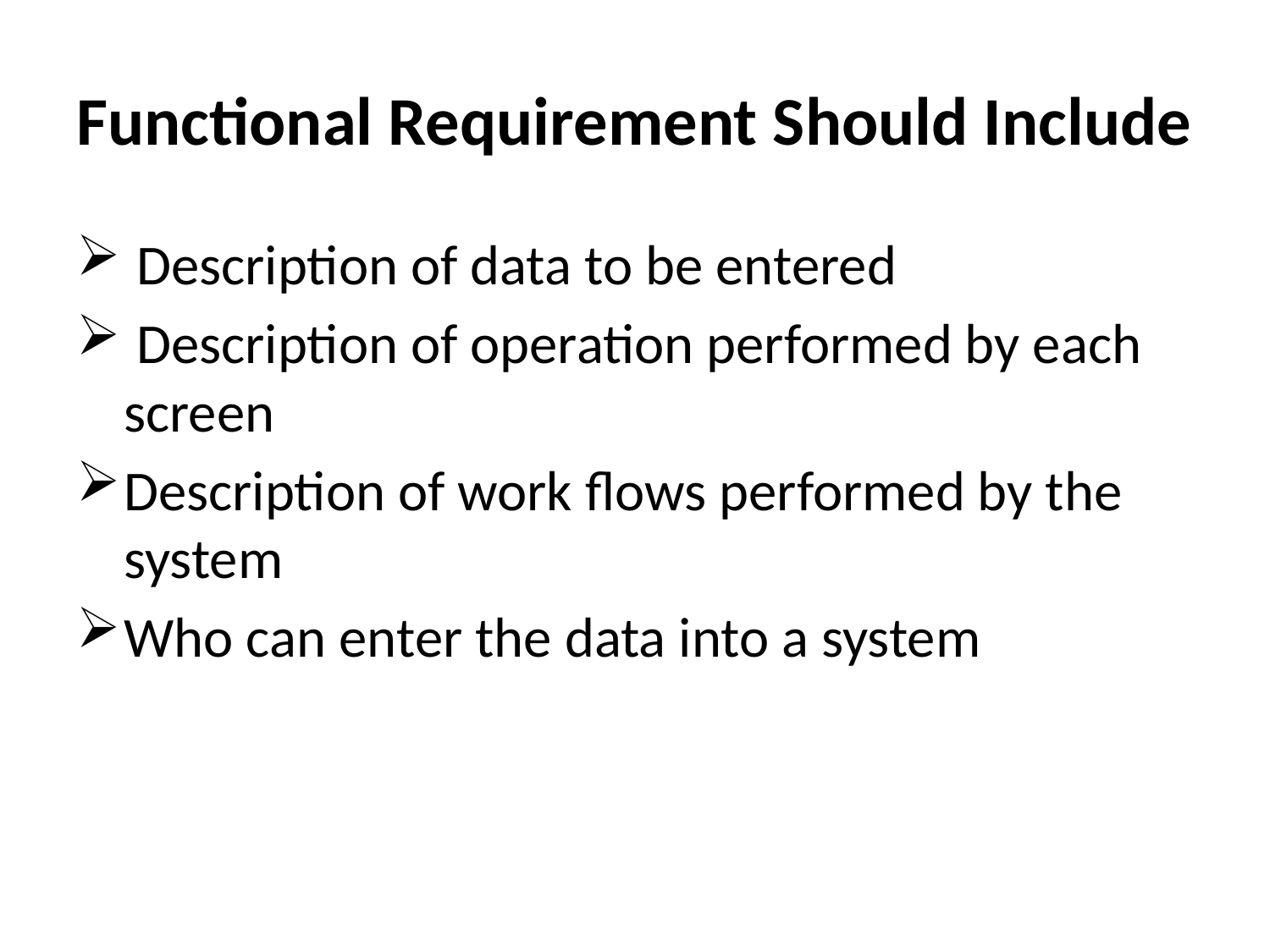

# Functional Requirement Should Include
 Description of data to be entered
 Description of operation performed by each screen
Description of work flows performed by the system
Who can enter the data into a system